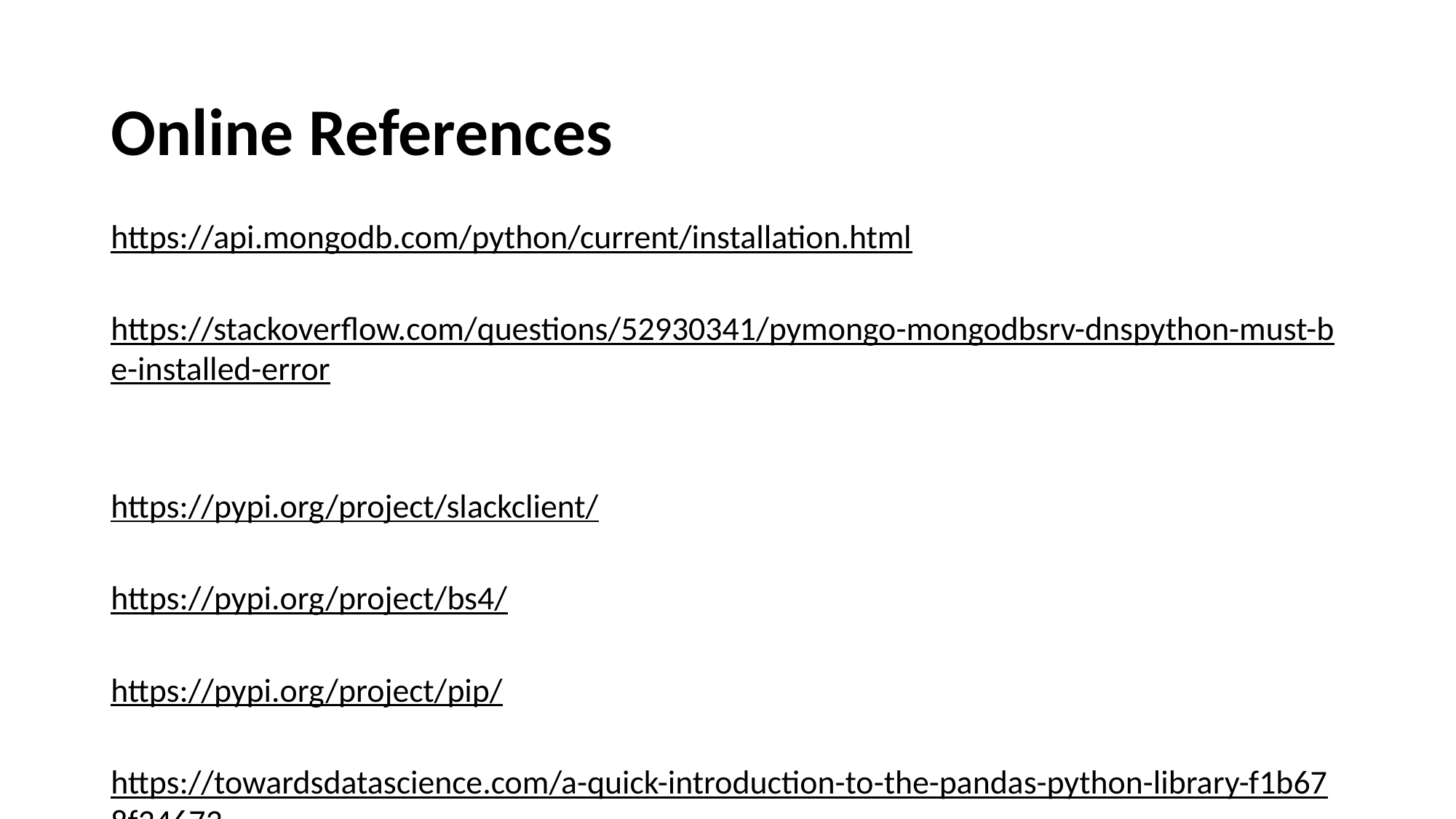

Online References

https://api.mongodb.com/python/current/installation.html

https://stackoverflow.com/questions/52930341/pymongo-mongodbsrv-dnspython-must-be-installed-error

https://pypi.org/project/slackclient/

https://pypi.org/project/bs4/

https://pypi.org/project/pip/

https://towardsdatascience.com/a-quick-introduction-to-the-pandas-python-library-f1b678f34673